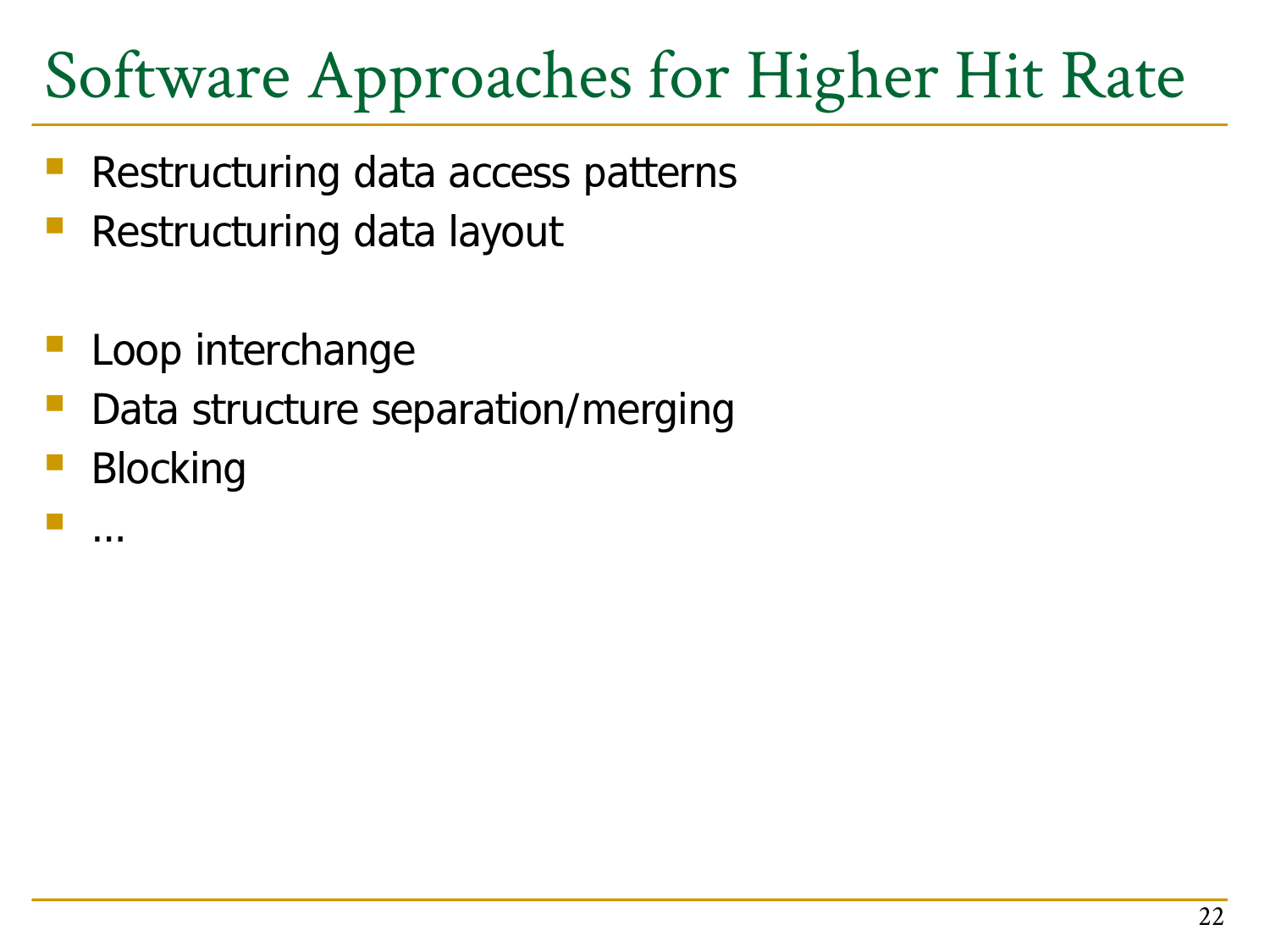

# Software Approaches for Higher Hit Rate
Restructuring data access patterns
Restructuring data layout

Loop interchange
Data structure separation/merging
Blocking
…
22